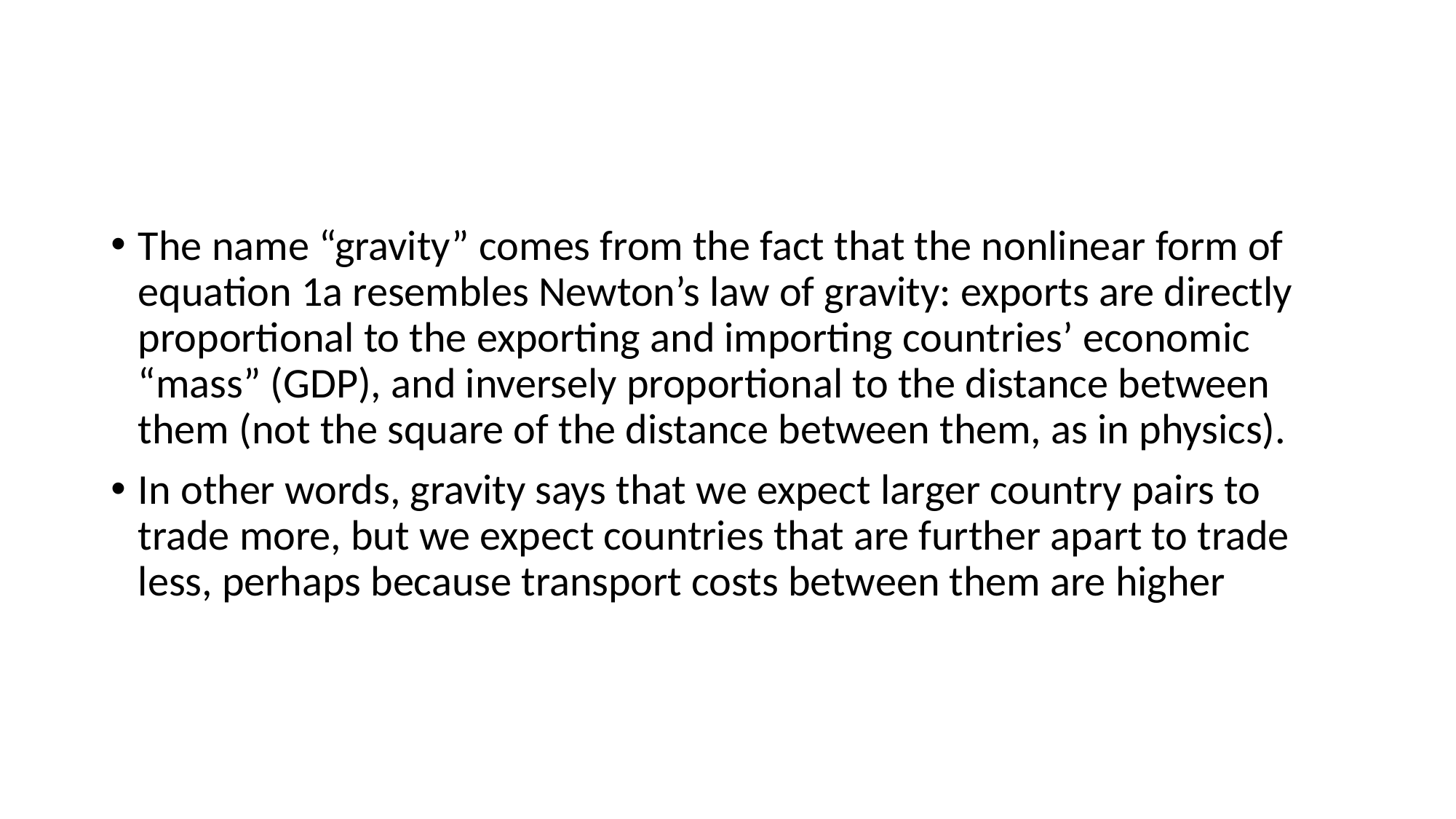

#
The name “gravity” comes from the fact that the nonlinear form of equation 1a resembles Newton’s law of gravity: exports are directly proportional to the exporting and importing countries’ economic “mass” (GDP), and inversely proportional to the distance between them (not the square of the distance between them, as in physics).
In other words, gravity says that we expect larger country pairs to trade more, but we expect countries that are further apart to trade less, perhaps because transport costs between them are higher